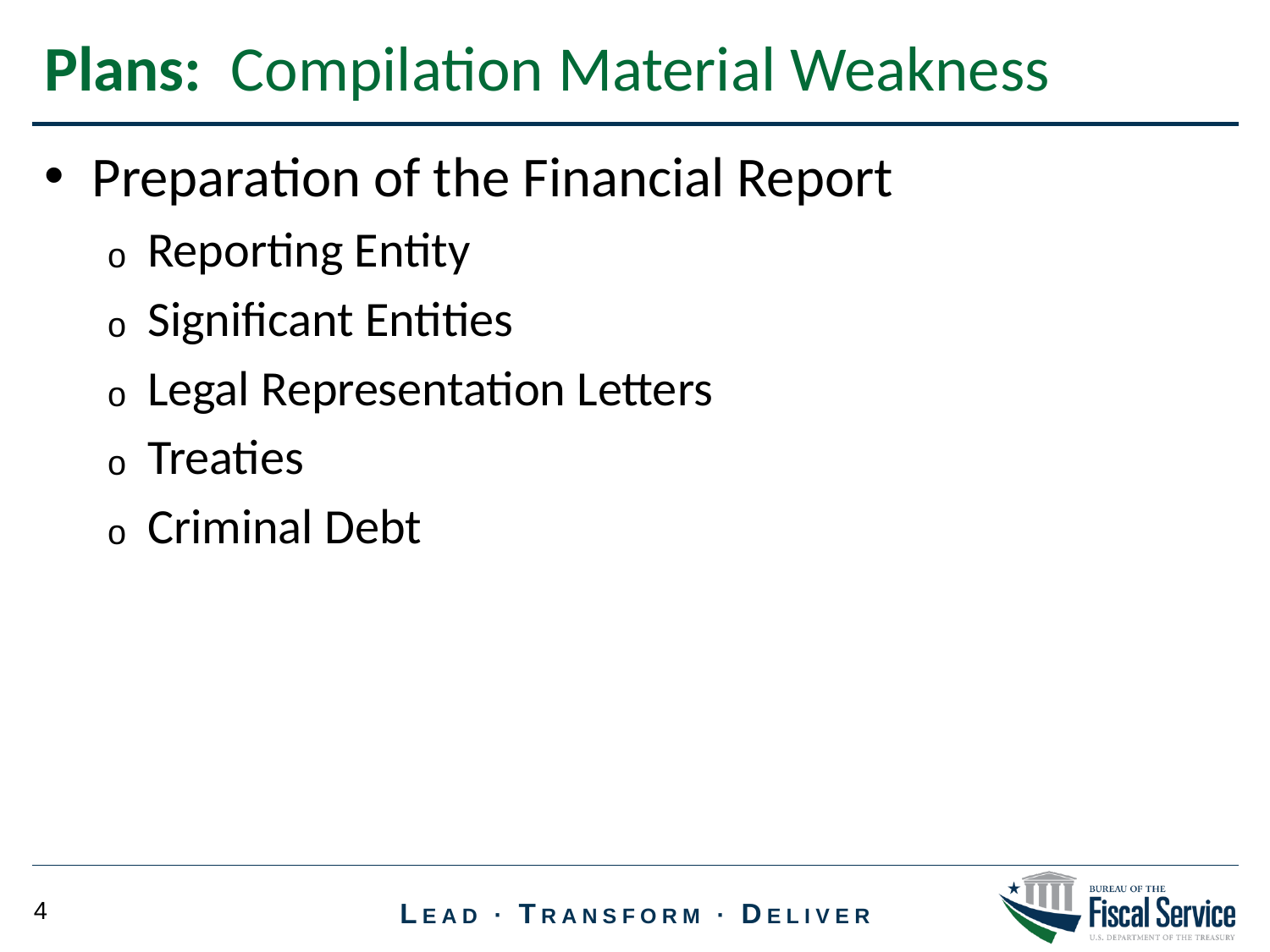

Plans:  Compilation Material Weakness
Preparation of the Financial Report
Reporting Entity
Significant Entities
Legal Representation Letters
Treaties
Criminal Debt